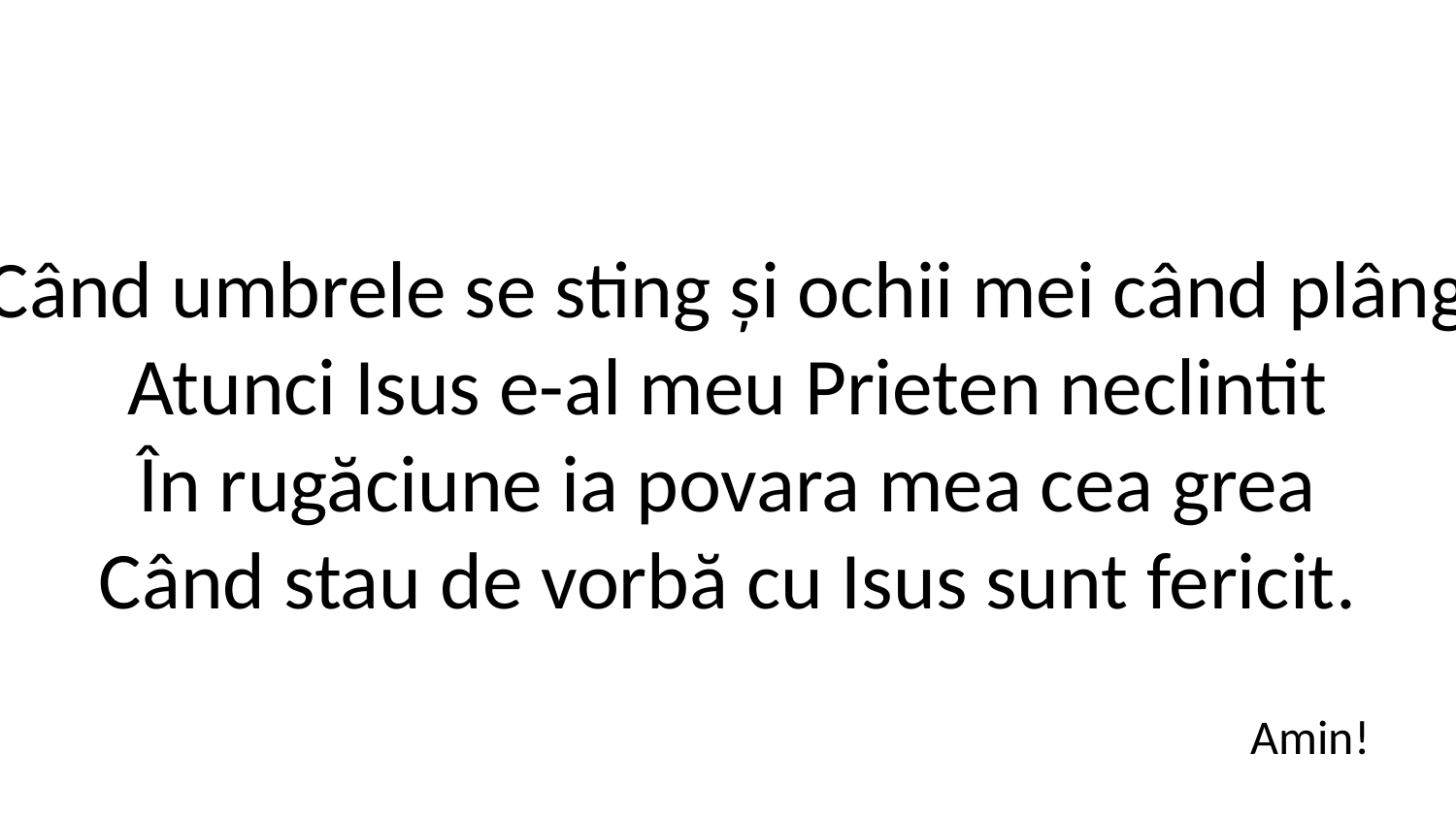

Când umbrele se sting și ochii mei când plâng
Atunci Isus e-al meu Prieten neclintit
În rugăciune ia povara mea cea grea
Când stau de vorbă cu Isus sunt fericit.

Amin!